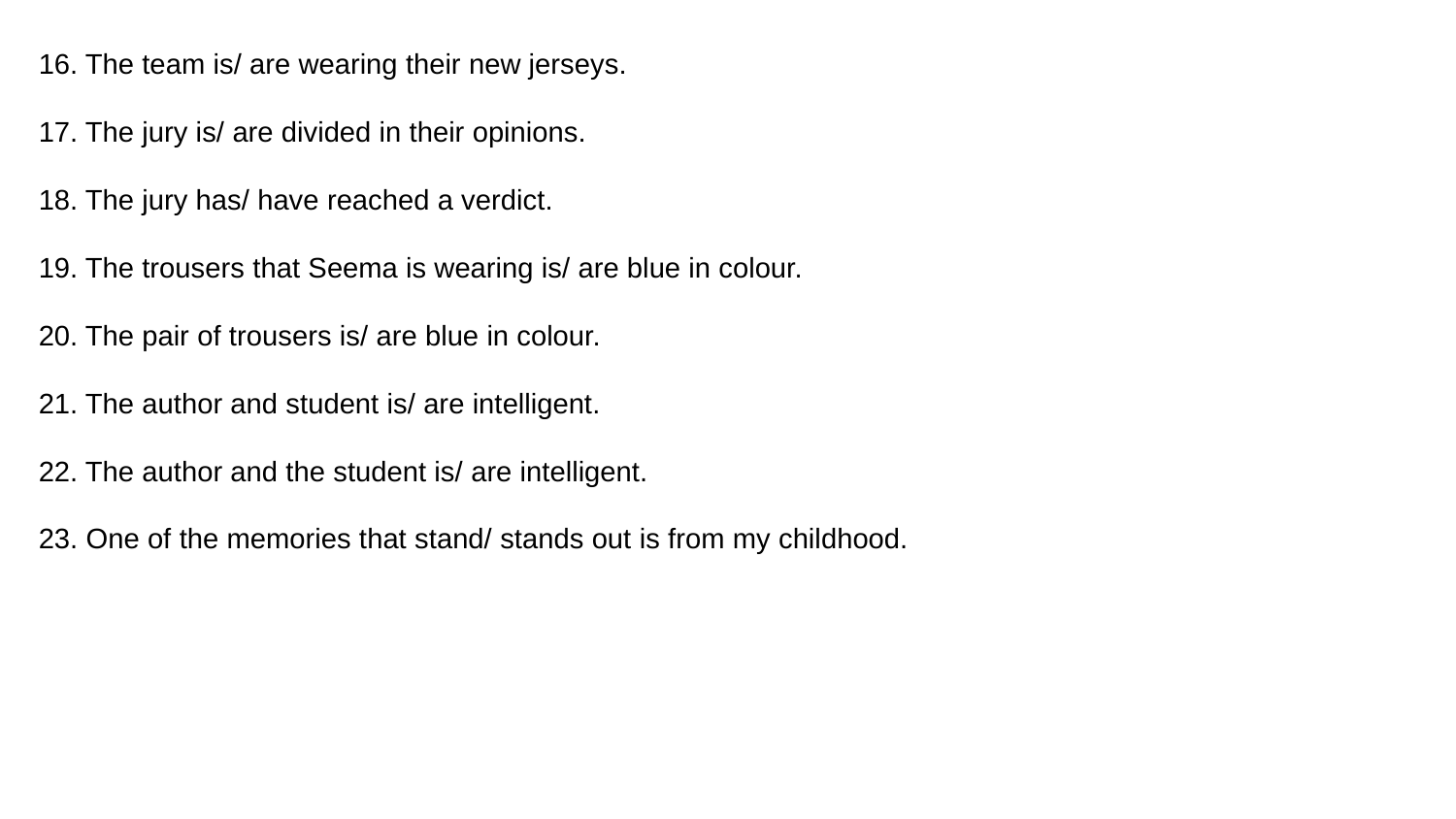

16. The team is/ are wearing their new jerseys.

17. The jury is/ are divided in their opinions.

18. The jury has/ have reached a verdict.

19. The trousers that Seema is wearing is/ are blue in colour.

20. The pair of trousers is/ are blue in colour.

21. The author and student is/ are intelligent.

22. The author and the student is/ are intelligent.

23. One of the memories that stand/ stands out is from my childhood.